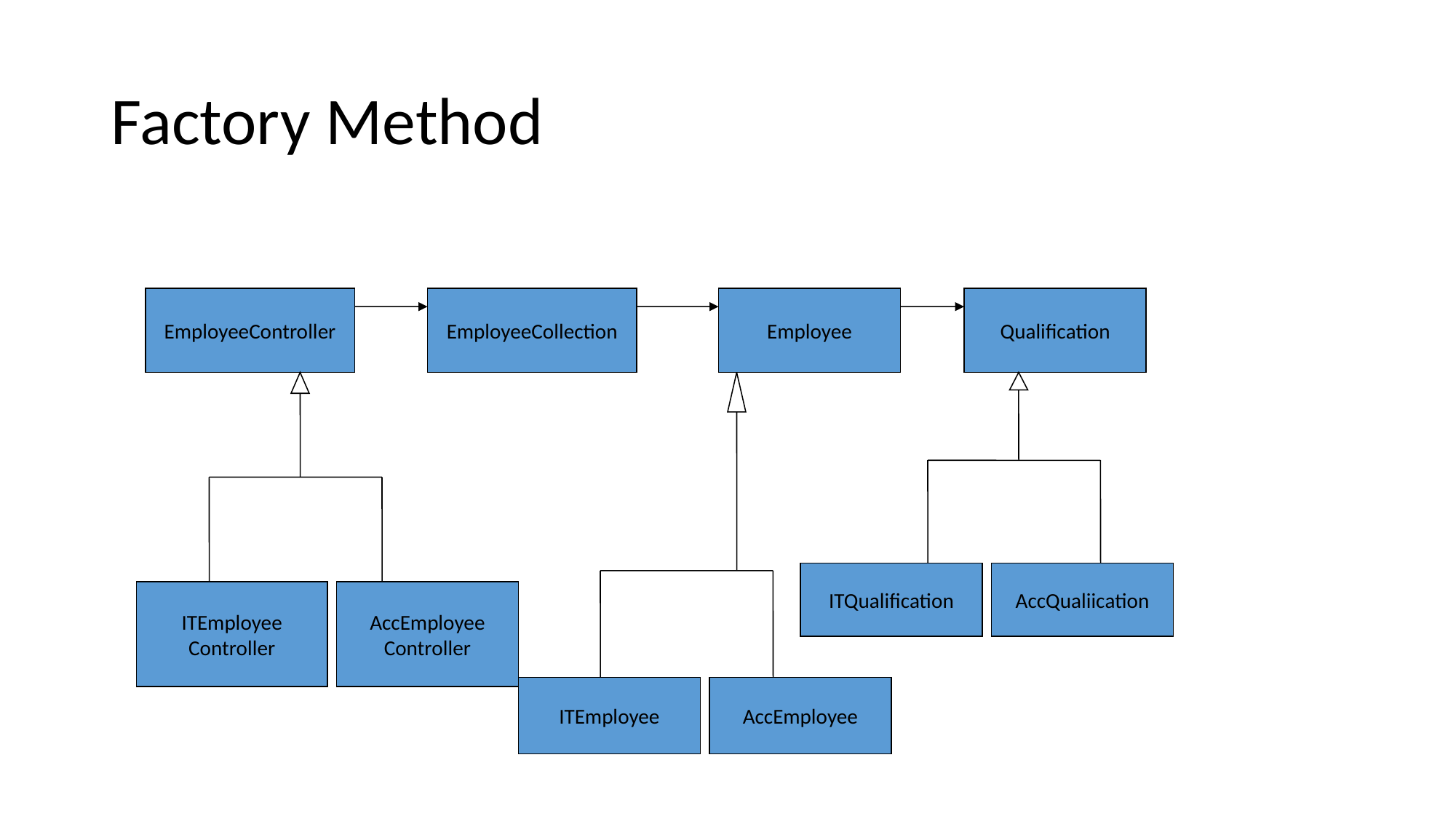

# Factory Method

EmployeeController
EmployeeCollection
Employee
Qualification

ITEmployee
Controller
AccEmployee
Controller

ITEmployee
AccEmployee

ITQualification
AccQualiication